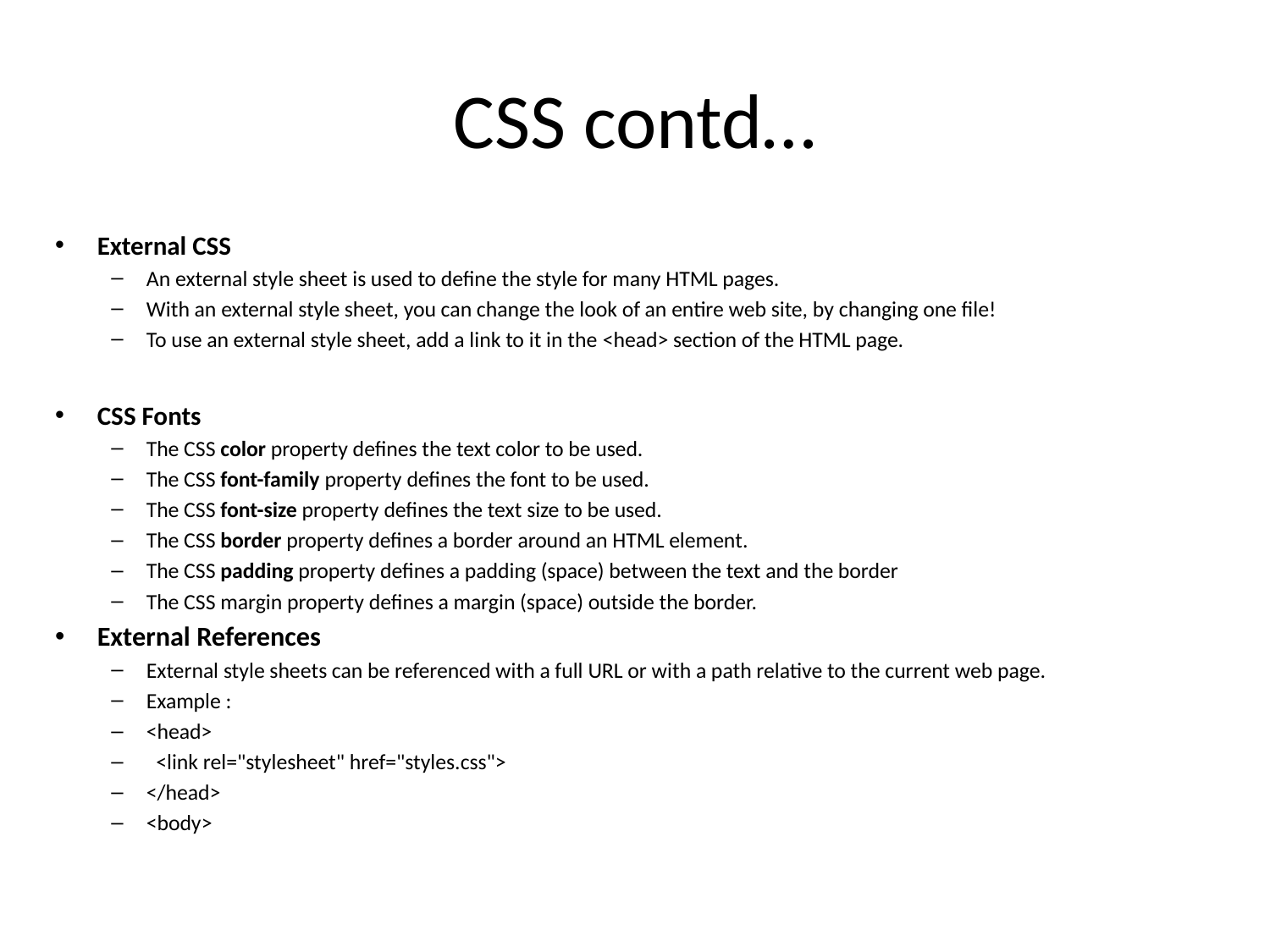

# CSS contd…
External CSS
An external style sheet is used to define the style for many HTML pages.
With an external style sheet, you can change the look of an entire web site, by changing one file!
To use an external style sheet, add a link to it in the <head> section of the HTML page.

CSS Fonts
The CSS color property defines the text color to be used.
The CSS font-family property defines the font to be used.
The CSS font-size property defines the text size to be used.
The CSS border property defines a border around an HTML element.
The CSS padding property defines a padding (space) between the text and the border
The CSS margin property defines a margin (space) outside the border.
External References
External style sheets can be referenced with a full URL or with a path relative to the current web page.
Example :
<head>
  <link rel="stylesheet" href="styles.css">
</head>
<body>